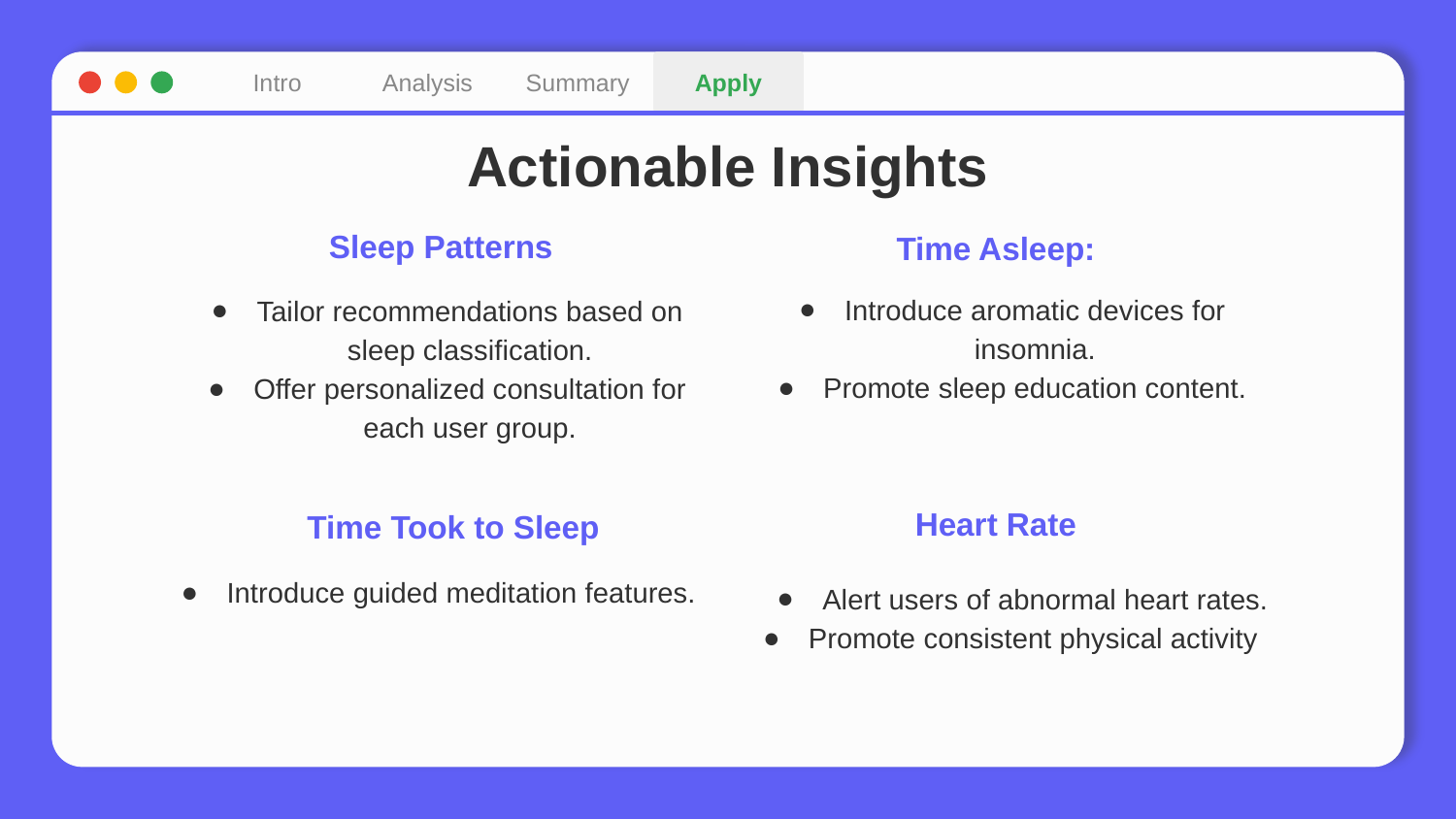

Intro
Analysis
Summary
Apply

# Actionable Insights
Sleep Patterns
Time Asleep:
Introduce aromatic devices for insomnia.
Promote sleep education content.

Tailor recommendations based on sleep classification.
Offer personalized consultation for each user group.
Heart Rate
Time Took to Sleep
Introduce guided meditation features.
Alert users of abnormal heart rates.
Promote consistent physical activity